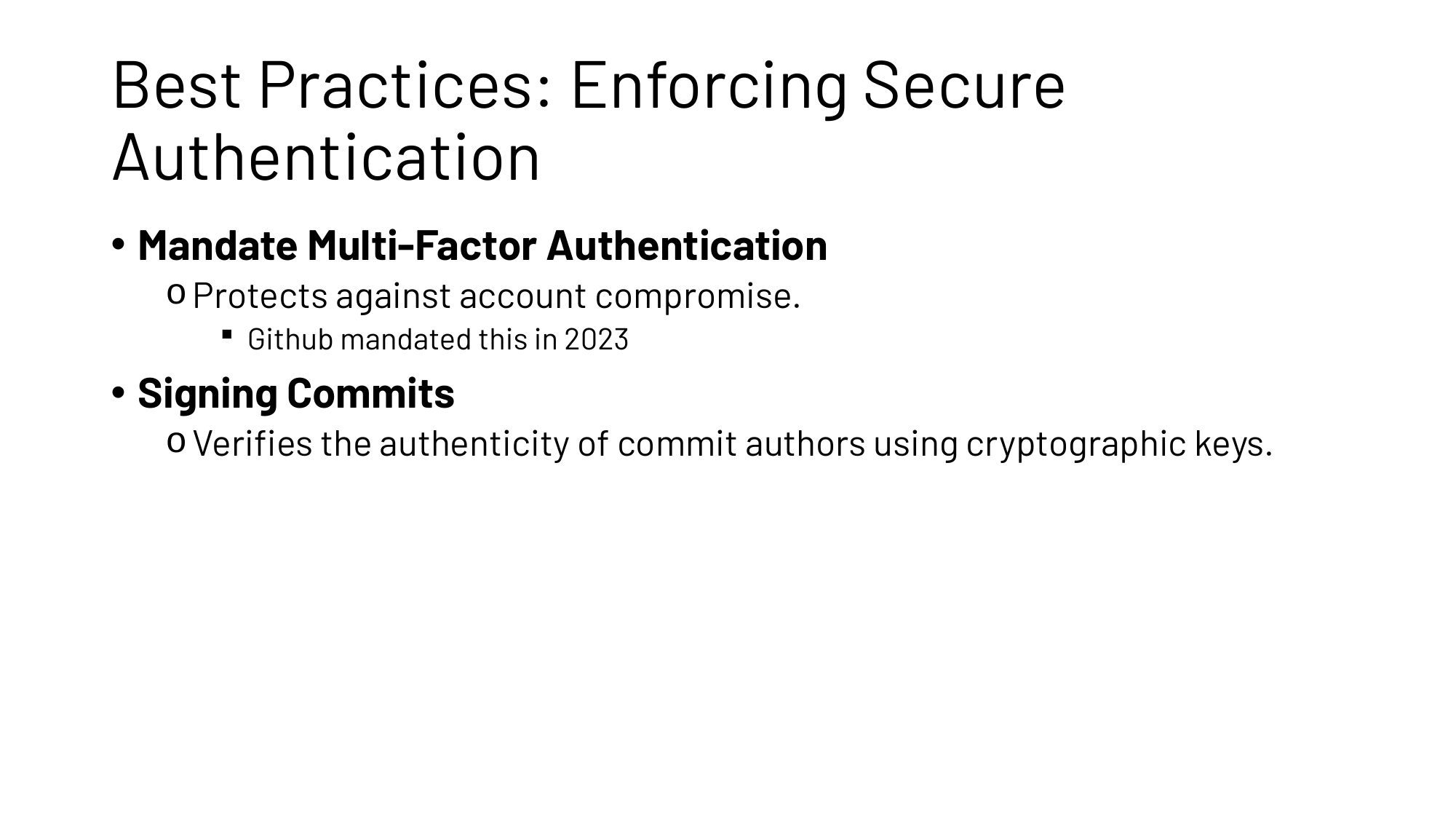

# Best Practices: Enforcing Secure Authentication
Mandate Multi-Factor Authentication
Protects against account compromise.
Github mandated this in 2023
Signing Commits
Verifies the authenticity of commit authors using cryptographic keys.